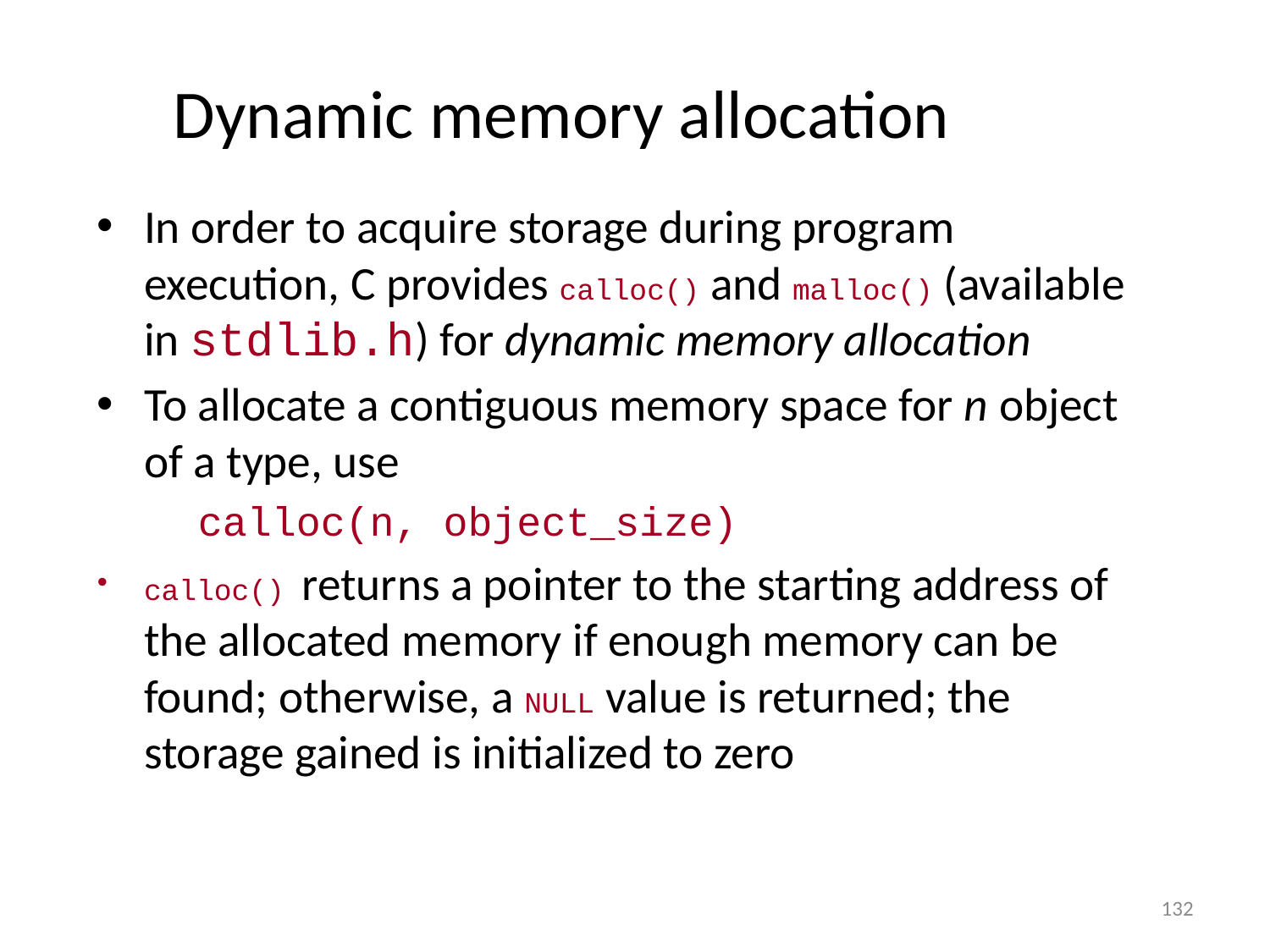

# Dynamic memory allocation
In order to acquire storage during program execution, C provides calloc() and malloc() (available in stdlib.h) for dynamic memory allocation
To allocate a contiguous memory space for n object of a type, use
			calloc(n, object_size)
calloc() returns a pointer to the starting address of the allocated memory if enough memory can be found; otherwise, a NULL value is returned; the storage gained is initialized to zero
132